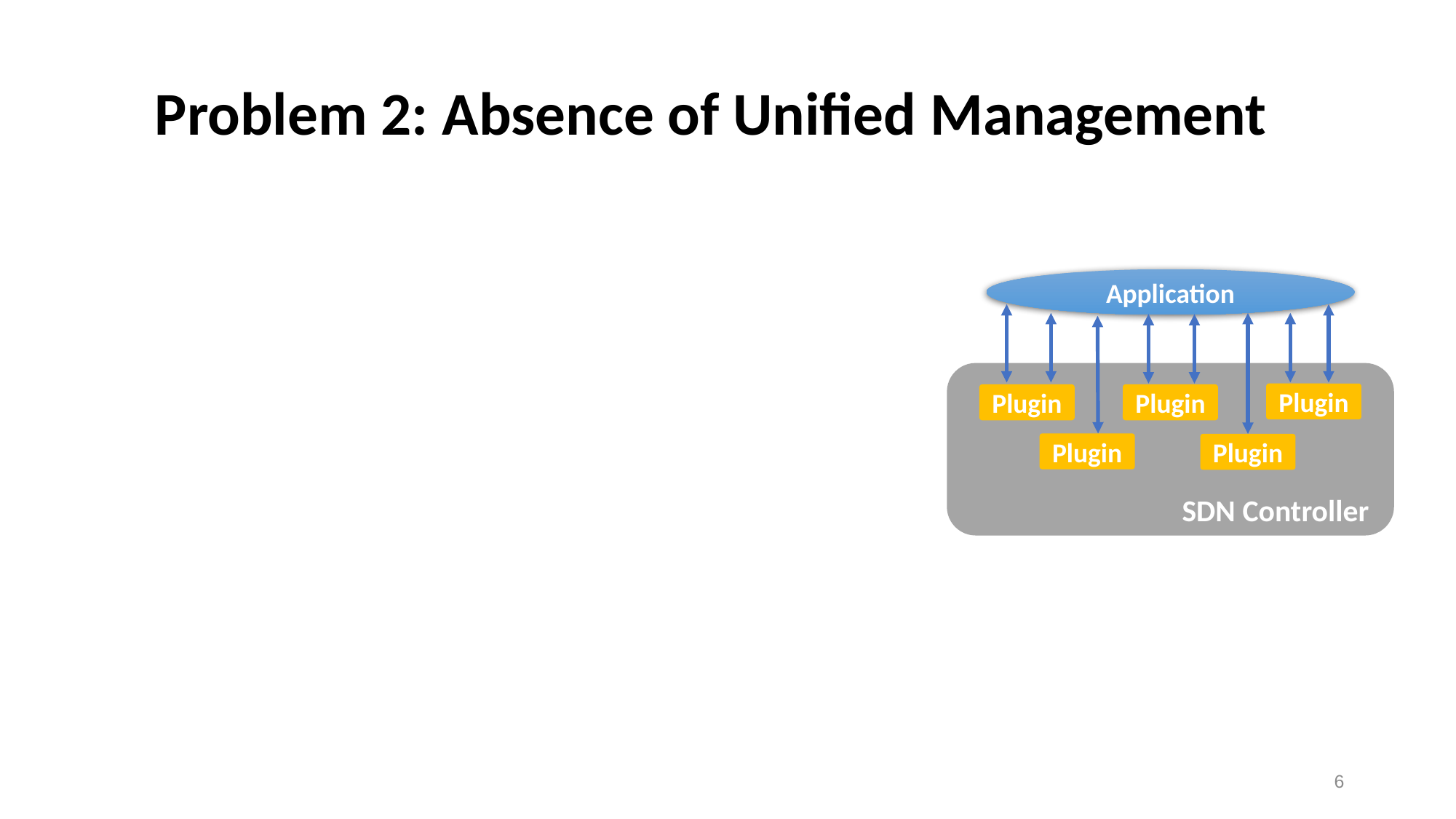

Problem 2: Absence of Unified Management

Application

Plugin
Plugin
Plugin
Plugin
Plugin
SDN Controller
6